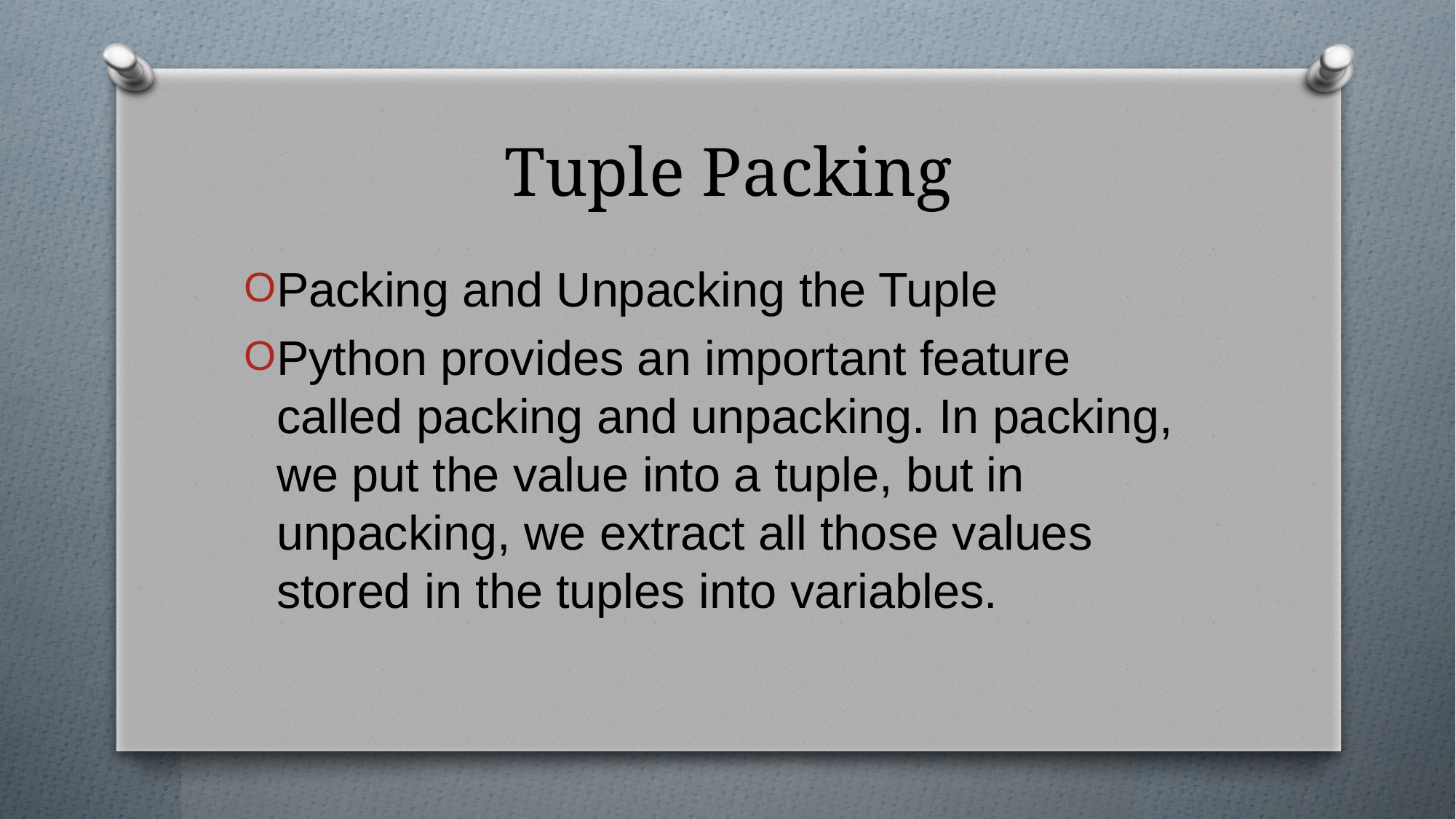

# Tuple Packing
Packing and Unpacking the Tuple
Python provides an important feature called packing and unpacking. In packing, we put the value into a tuple, but in unpacking, we extract all those values stored in the tuples into variables.